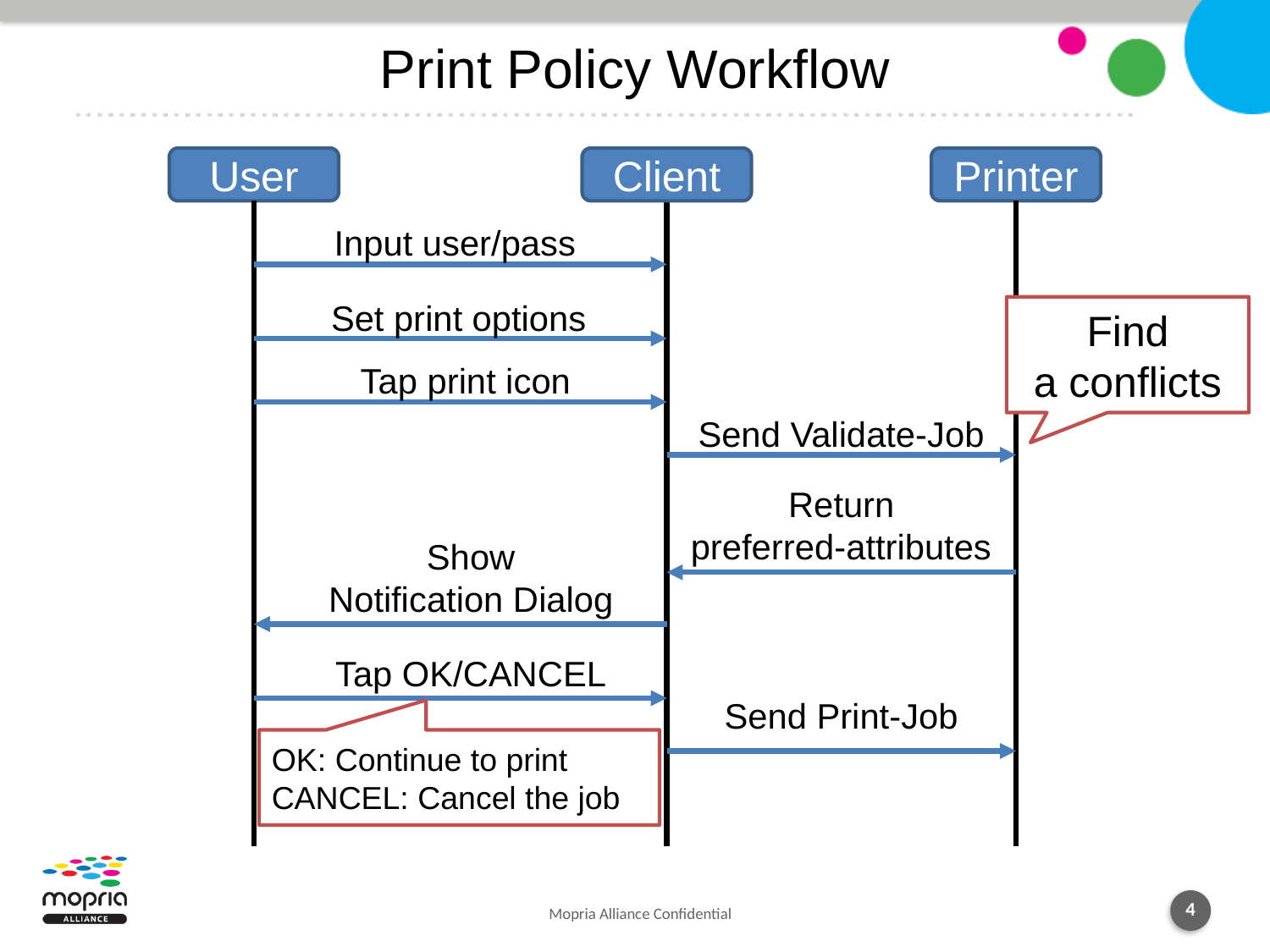

# Print Policy Workflow
User
Client
Printer
Input user/pass
Set print options
Tap print icon
Send Validate-Job
Return
preferred-attributes
Show
Notification Dialog
Tap OK/CANCEL
Send Print-Job
Find
a conflicts
OK: Continue to print
CANCEL: Cancel the job